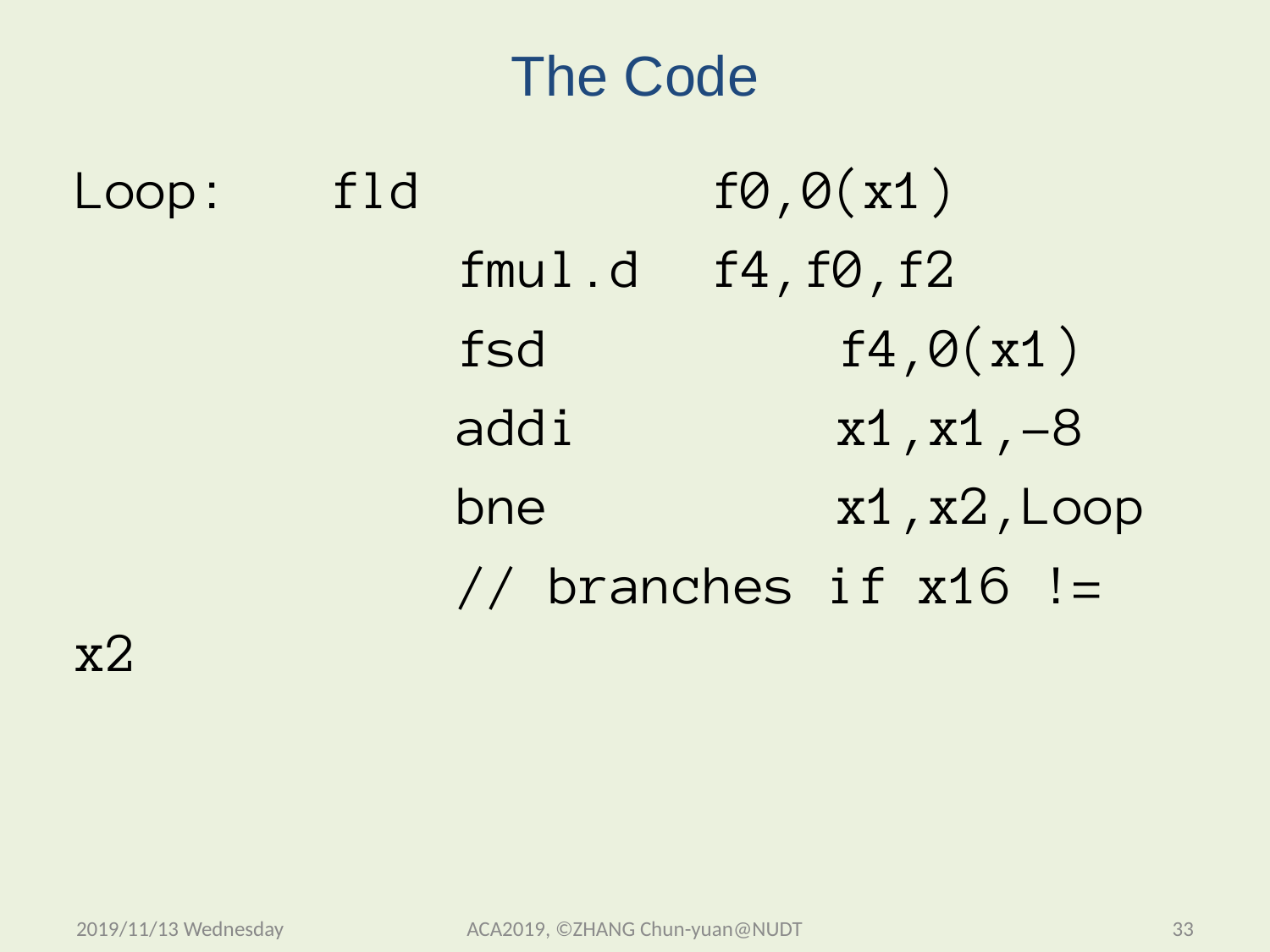

# The Code
Loop: 	fld 			f0,0(x1)
 			fmul.d 	f4,f0,f2
 			fsd 			f4,0(x1)
 			addi 		x1,x1,-8
 			bne 			x1,x2,Loop
			// branches if x16 != x2
2019/11/13 Wednesday
ACA2019, ©ZHANG Chun-yuan@NUDT
33